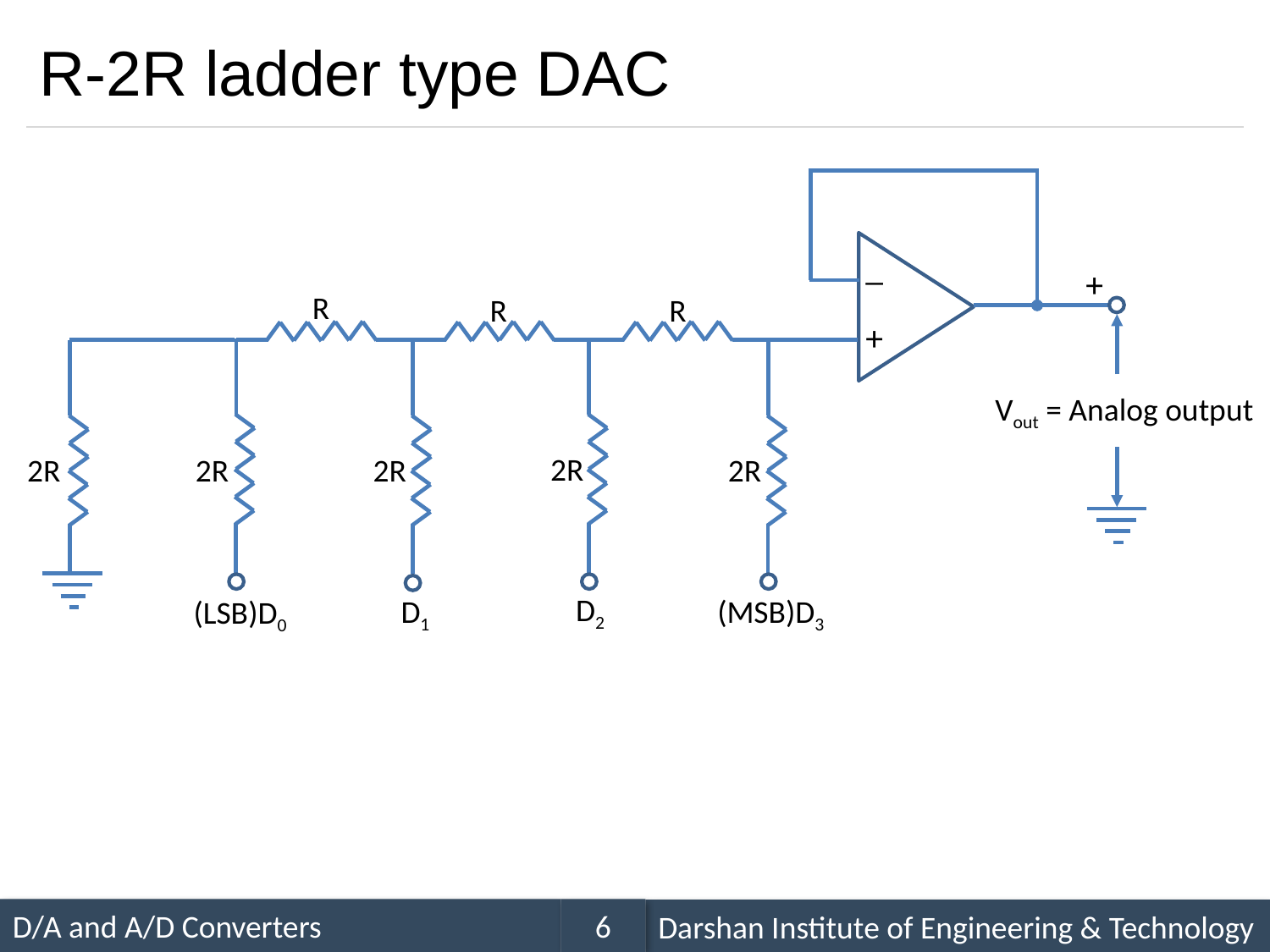

# R-2R ladder type DAC
_

+
+
R
R
R

Vout = Analog output
2R
2R
2R
2R
2R

D2
D1
(MSB)D3
(LSB)D0